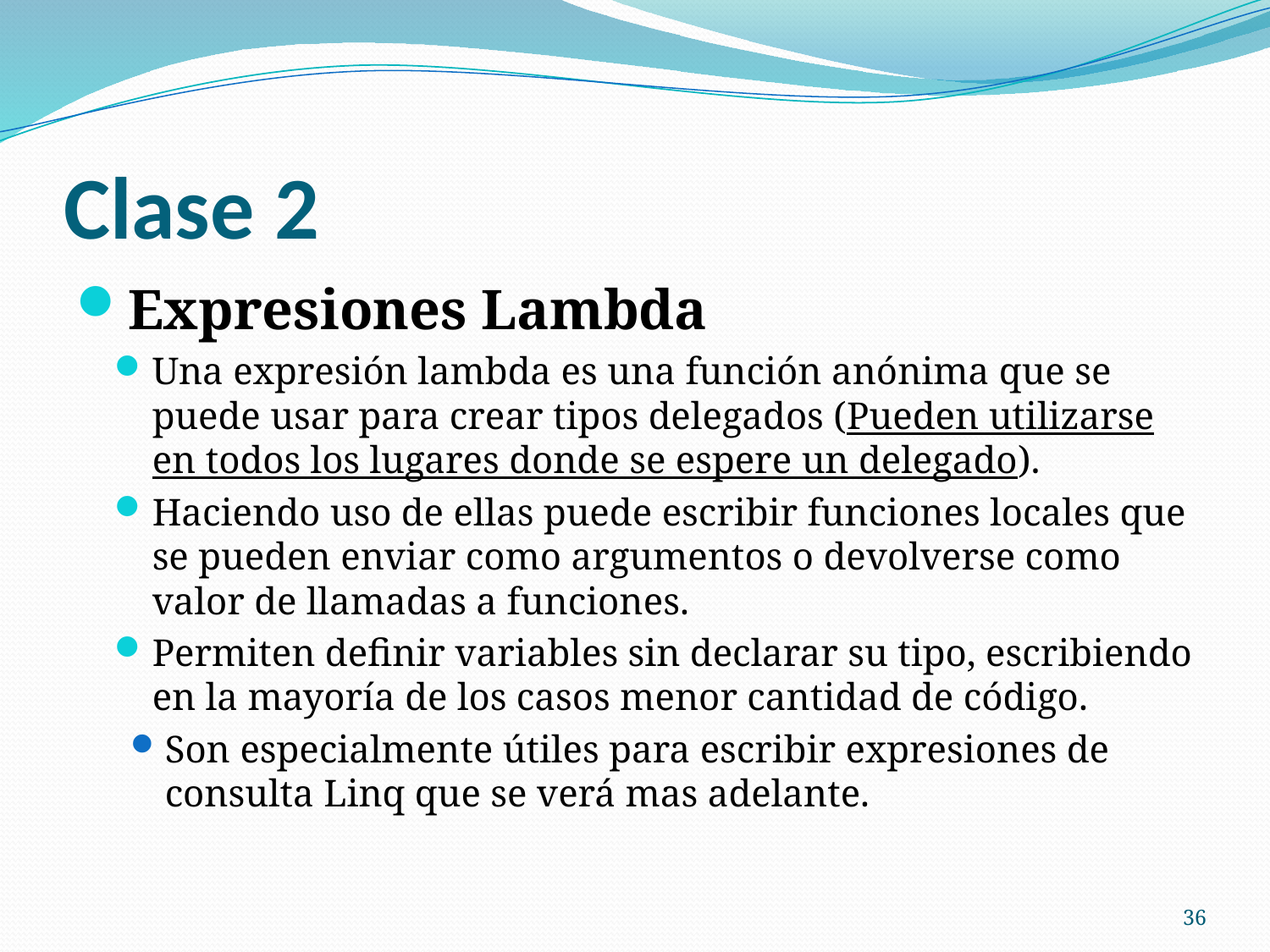

# Clase 2
Expresiones Lambda
Una expresión lambda es una función anónima que se puede usar para crear tipos delegados (Pueden utilizarse en todos los lugares donde se espere un delegado).
Haciendo uso de ellas puede escribir funciones locales que se pueden enviar como argumentos o devolverse como valor de llamadas a funciones.
Permiten definir variables sin declarar su tipo, escribiendo en la mayoría de los casos menor cantidad de código.
Son especialmente útiles para escribir expresiones de consulta Linq que se verá mas adelante.
36